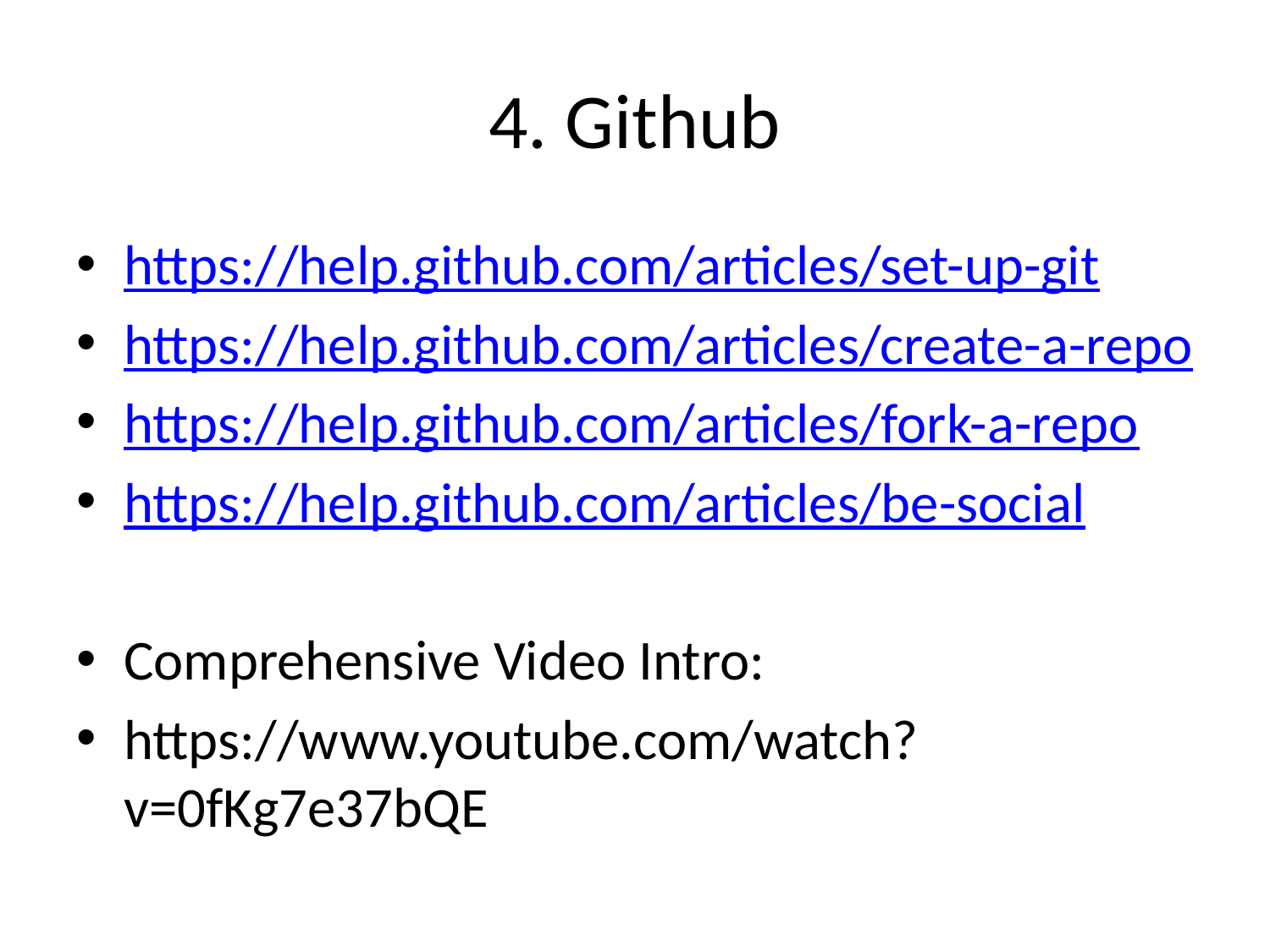

# 4. Github
https://help.github.com/articles/set-up-git
https://help.github.com/articles/create-a-repo
https://help.github.com/articles/fork-a-repo
https://help.github.com/articles/be-social

Comprehensive Video Intro:
https://www.youtube.com/watch?v=0fKg7e37bQE